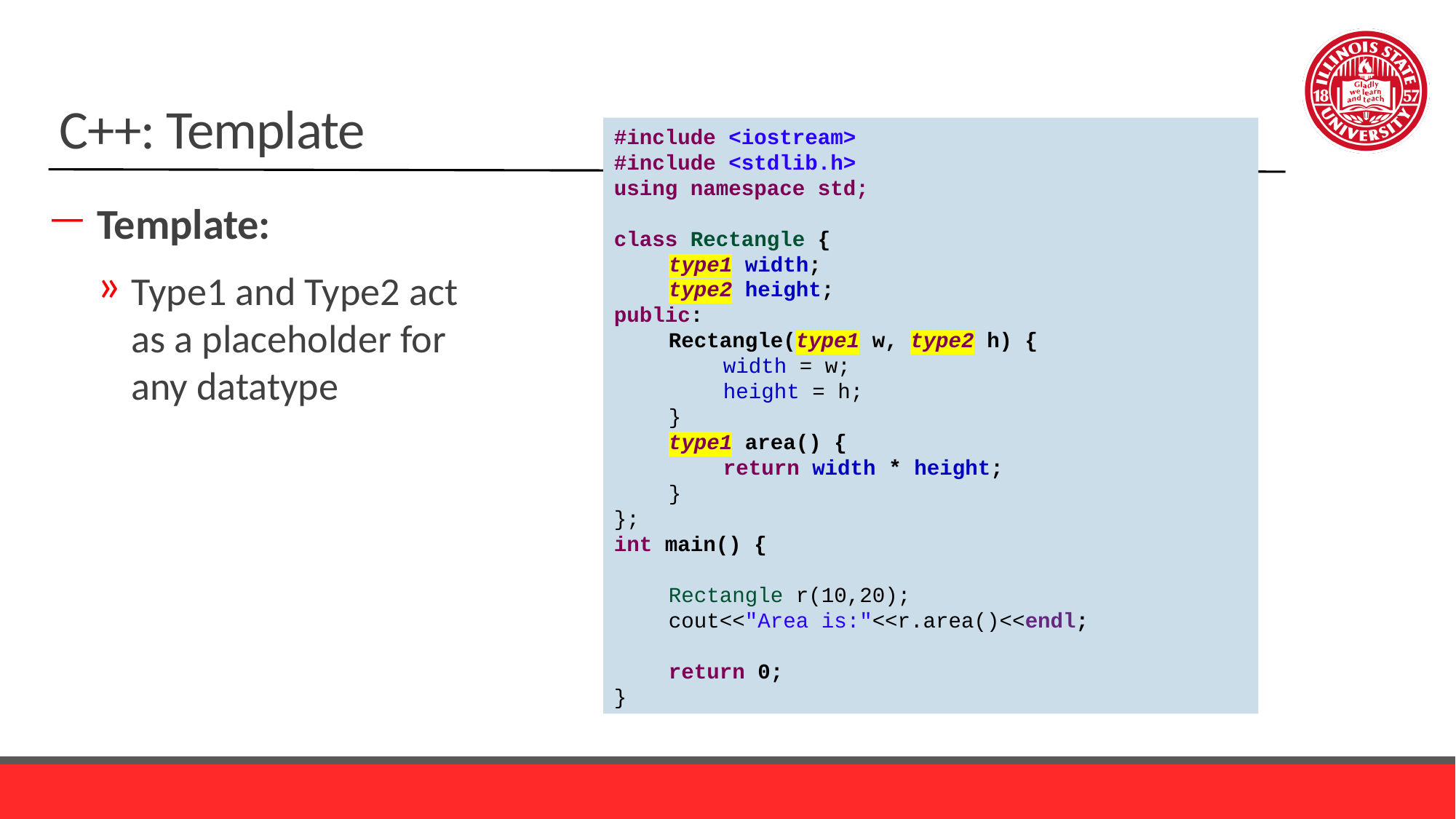

# C++: Template
#include <iostream>
#include <stdlib.h>
using namespace std;

class Rectangle {
type1 width;
type2 height;
public:
Rectangle(type1 w, type2 h) {
width = w;
height = h;
}
type1 area() {
return width * height;
}
};
int main() {

Rectangle r(10,20);
cout<<"Area is:"<<r.area()<<endl;

return 0;
}
Template:
Type1 and Type2 act as a placeholder for any datatype